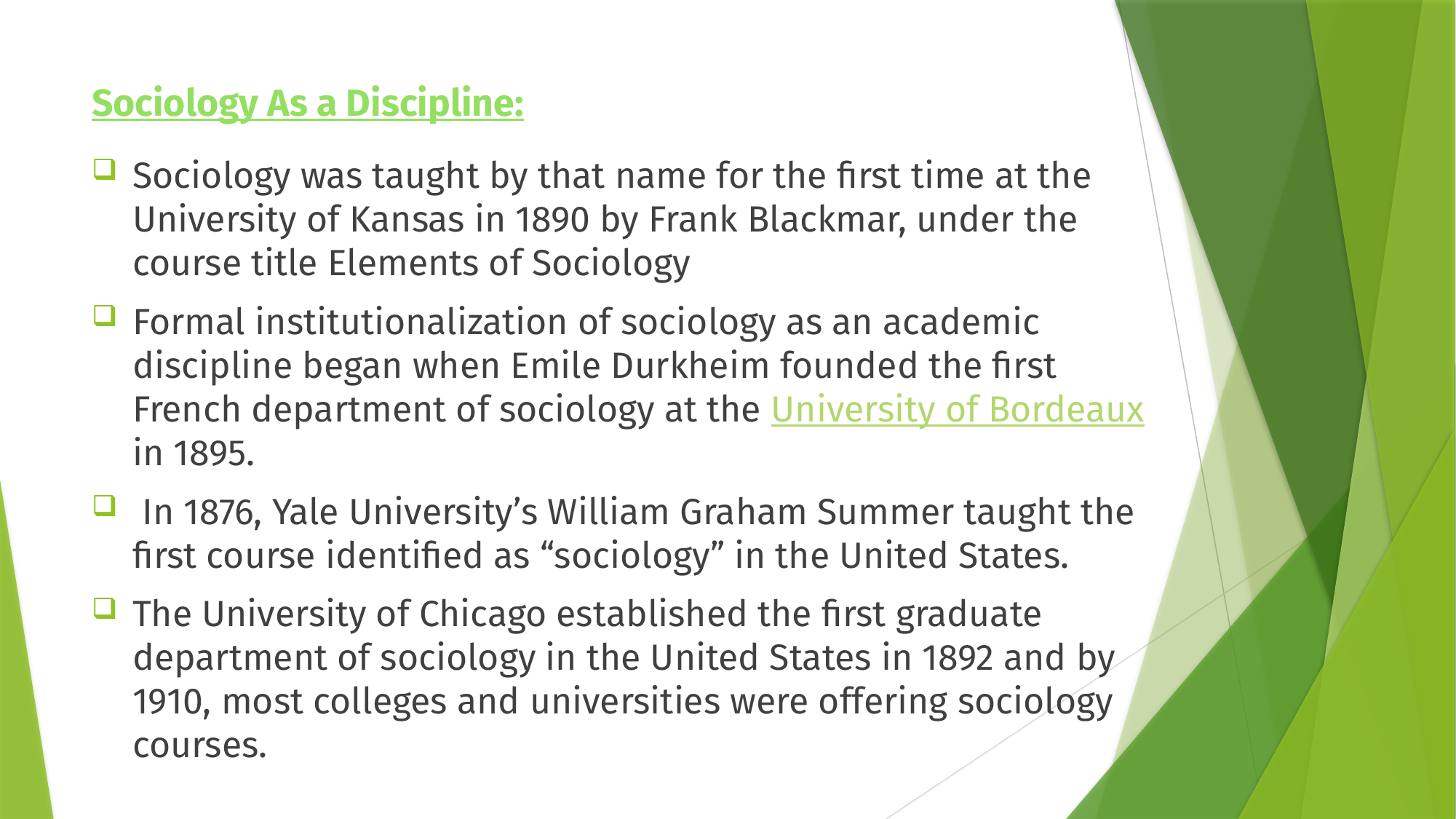

# Sociology As a Discipline:
Sociology was taught by that name for the first time at the University of Kansas in 1890 by Frank Blackmar, under the course title Elements of Sociology
Formal institutionalization of sociology as an academic discipline began when Emile Durkheim founded the first French department of sociology at the University of Bordeaux in 1895.
 In 1876, Yale University’s William Graham Summer taught the first course identified as “sociology” in the United States.
The University of Chicago established the first graduate department of sociology in the United States in 1892 and by 1910, most colleges and universities were offering sociology courses.